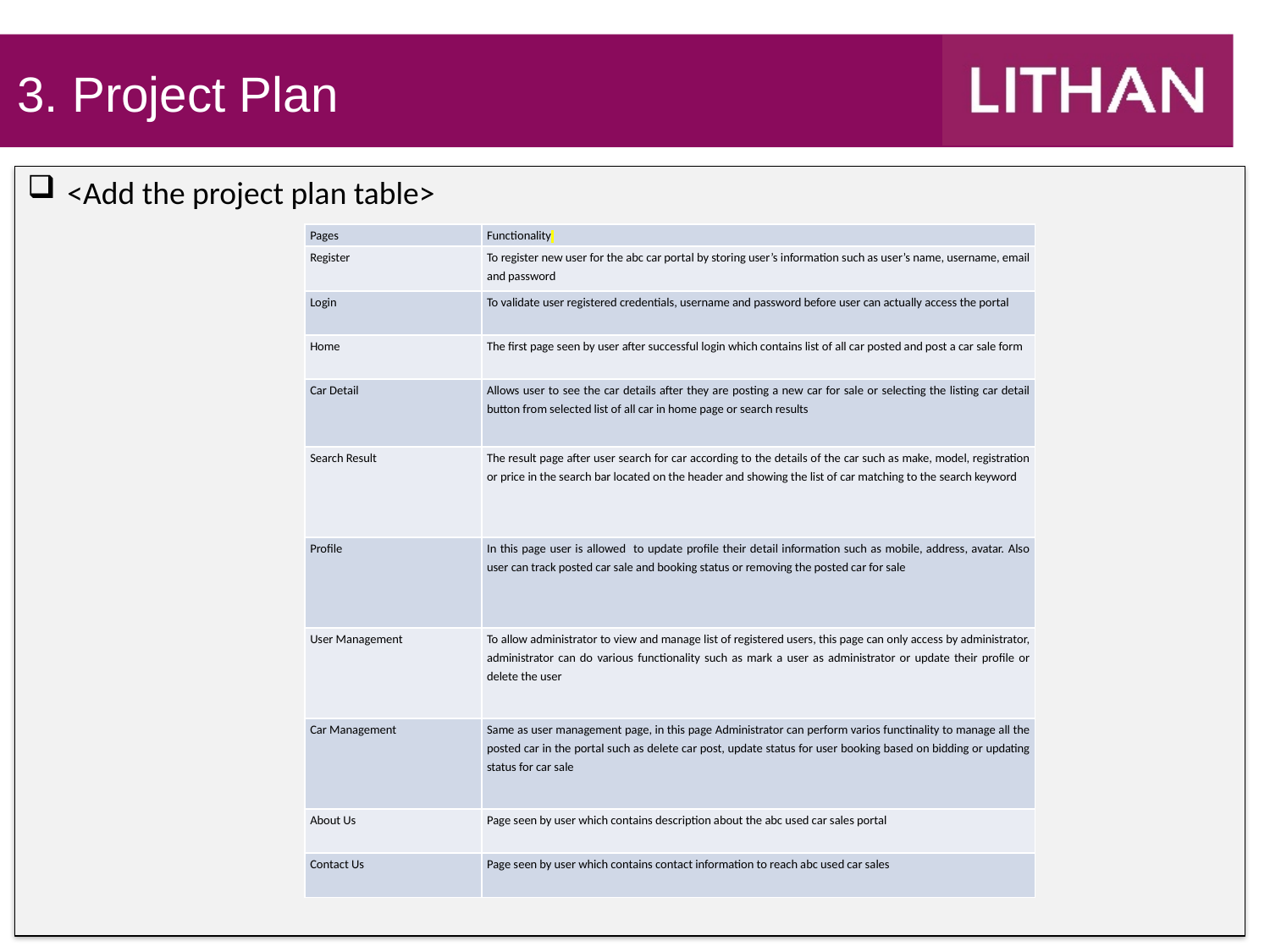

3. Project Plan
<Add the project plan table>
| Pages | Functionality |
| --- | --- |
| Register | To register new user for the abc car portal by storing user’s information such as user’s name, username, email and password |
| Login | To validate user registered credentials, username and password before user can actually access the portal |
| Home | The first page seen by user after successful login which contains list of all car posted and post a car sale form |
| Car Detail | Allows user to see the car details after they are posting a new car for sale or selecting the listing car detail button from selected list of all car in home page or search results |
| Search Result | The result page after user search for car according to the details of the car such as make, model, registration or price in the search bar located on the header and showing the list of car matching to the search keyword |
| Profile | In this page user is allowed to update profile their detail information such as mobile, address, avatar. Also user can track posted car sale and booking status or removing the posted car for sale |
| User Management | To allow administrator to view and manage list of registered users, this page can only access by administrator, administrator can do various functionality such as mark a user as administrator or update their profile or delete the user |
| Car Management | Same as user management page, in this page Administrator can perform varios functinality to manage all the posted car in the portal such as delete car post, update status for user booking based on bidding or updating status for car sale |
| About Us | Page seen by user which contains description about the abc used car sales portal |
| Contact Us | Page seen by user which contains contact information to reach abc used car sales |